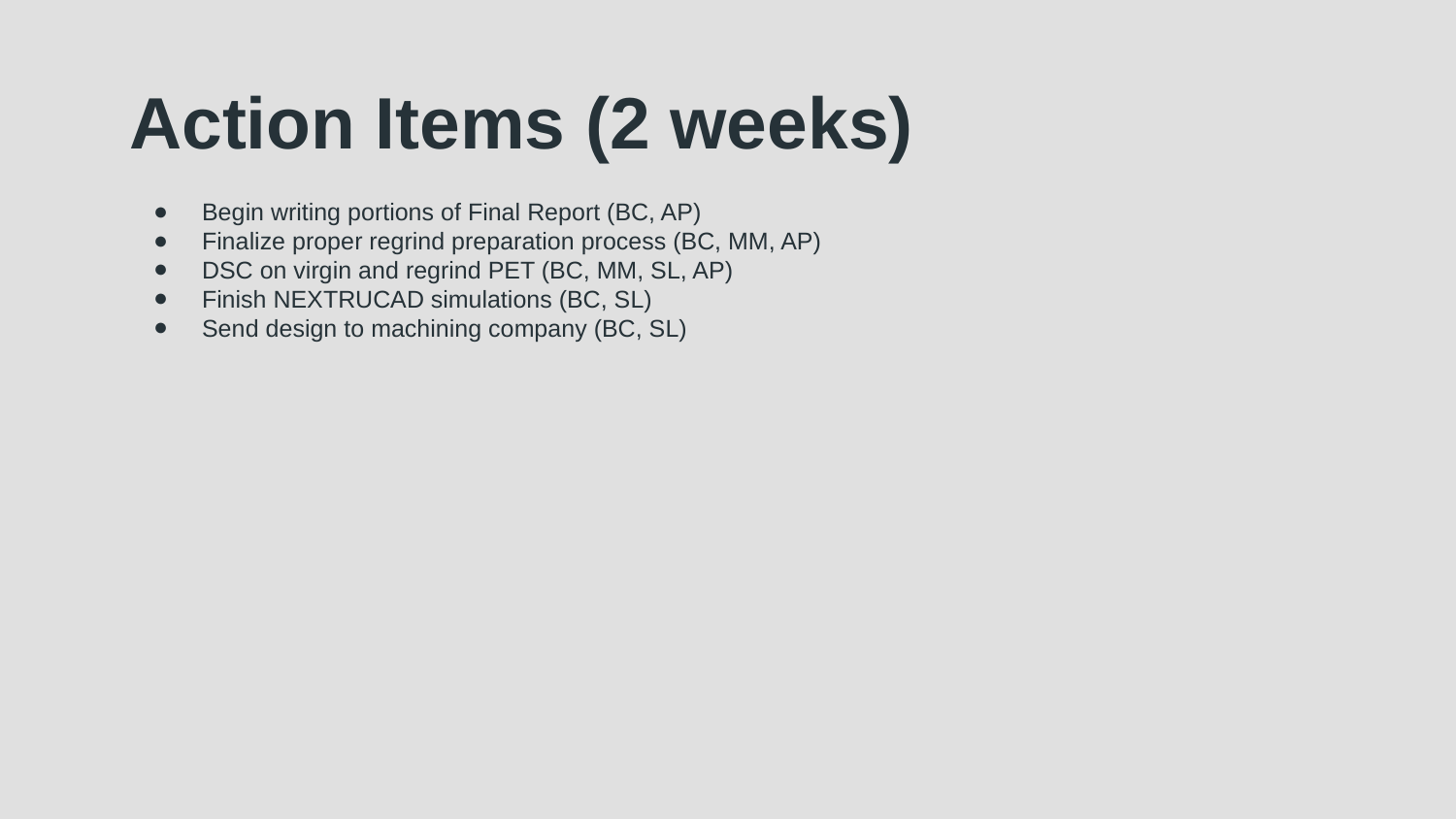

# Action Items (2 weeks)
Begin writing portions of Final Report (BC, AP)
Finalize proper regrind preparation process (BC, MM, AP)
DSC on virgin and regrind PET (BC, MM, SL, AP)
Finish NEXTRUCAD simulations (BC, SL)
Send design to machining company (BC, SL)